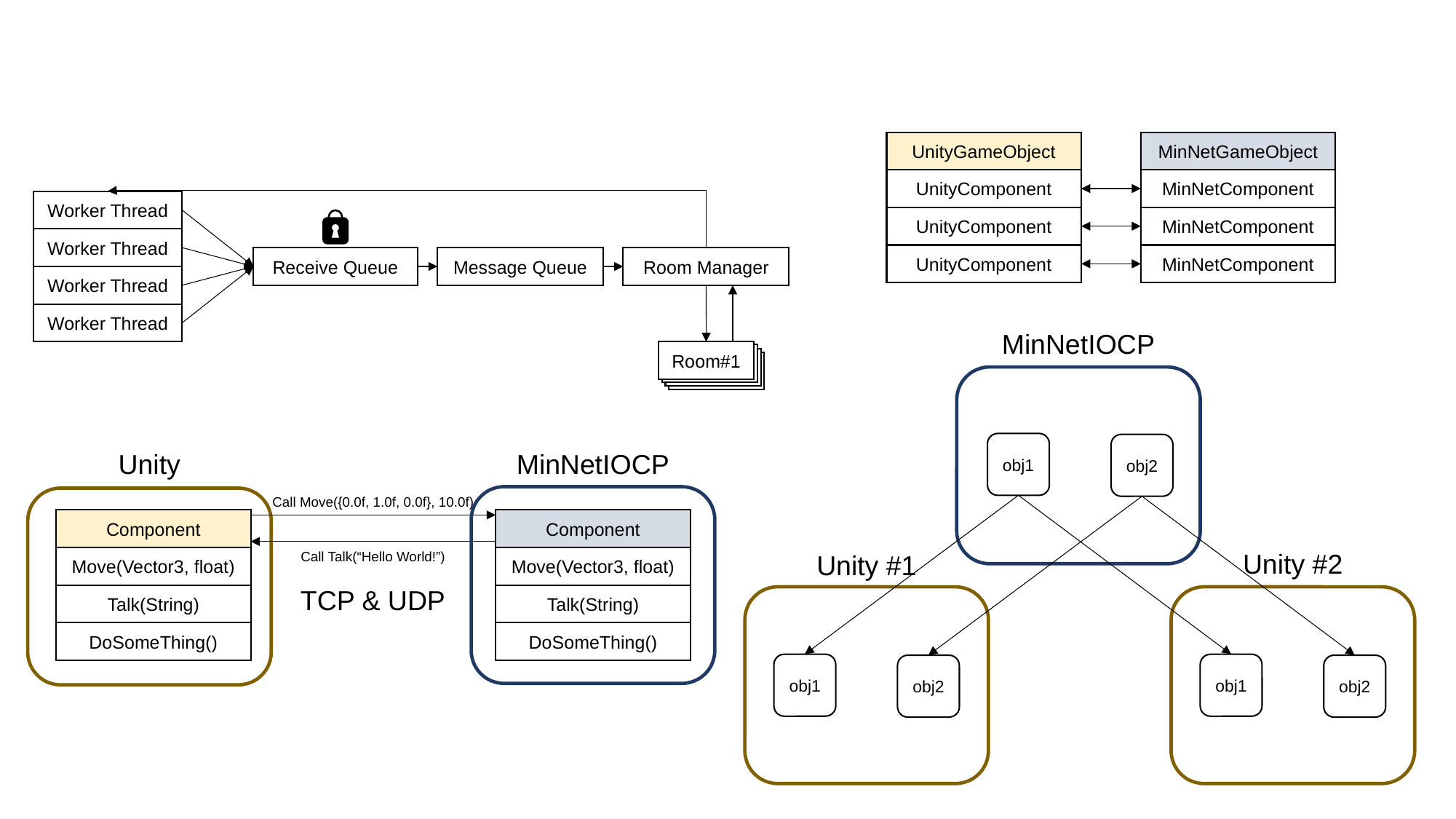

MinNetGameObject
MinNetComponent
MinNetComponent
MinNetComponent
UnityGameObject
UnityComponent
UnityComponent
UnityComponent
Worker Thread
Worker Thread
Worker Thread
Worker Thread

Receive Queue
Message Queue
Room Manager
Room#1
Room#1
Room#1
Room#1
MinNetIOCP

obj1
obj2
Unity #2
Unity #1

obj1
obj1
obj2
obj2
MinNetIOCP
Unity

Call Move({0.0f, 1.0f, 0.0f}, 10.0f)
Component
Move(Vector3, float)
Talk(String)
DoSomeThing()
Component
Move(Vector3, float)
Talk(String)
DoSomeThing()
Call Talk(“Hello World!”)
TCP & UDP